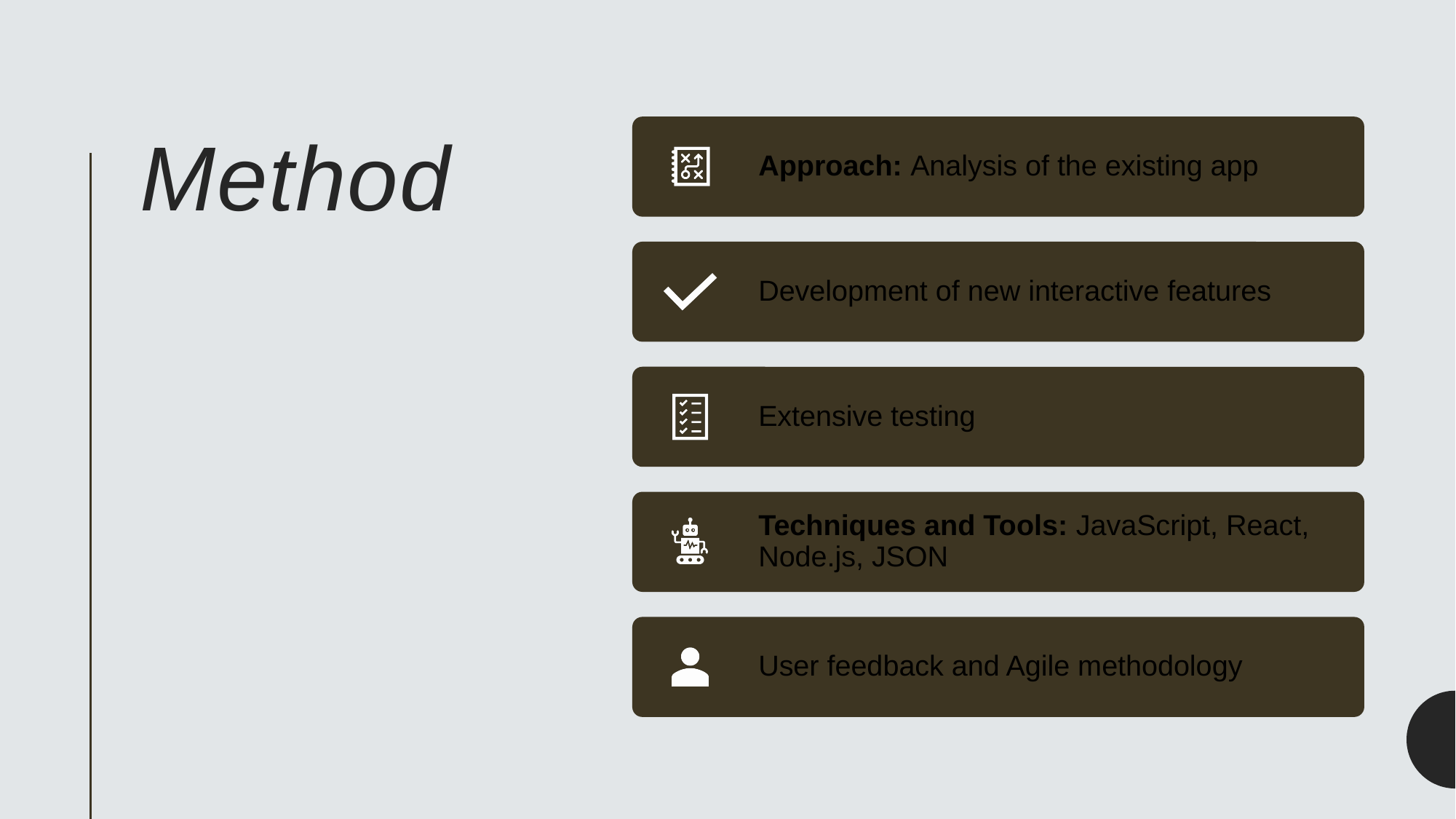

Approach: Analysis of the existing app
Development of new interactive features
Extensive testing
Techniques and Tools: JavaScript, React, Node.js, JSON
User feedback and Agile methodology
# Method